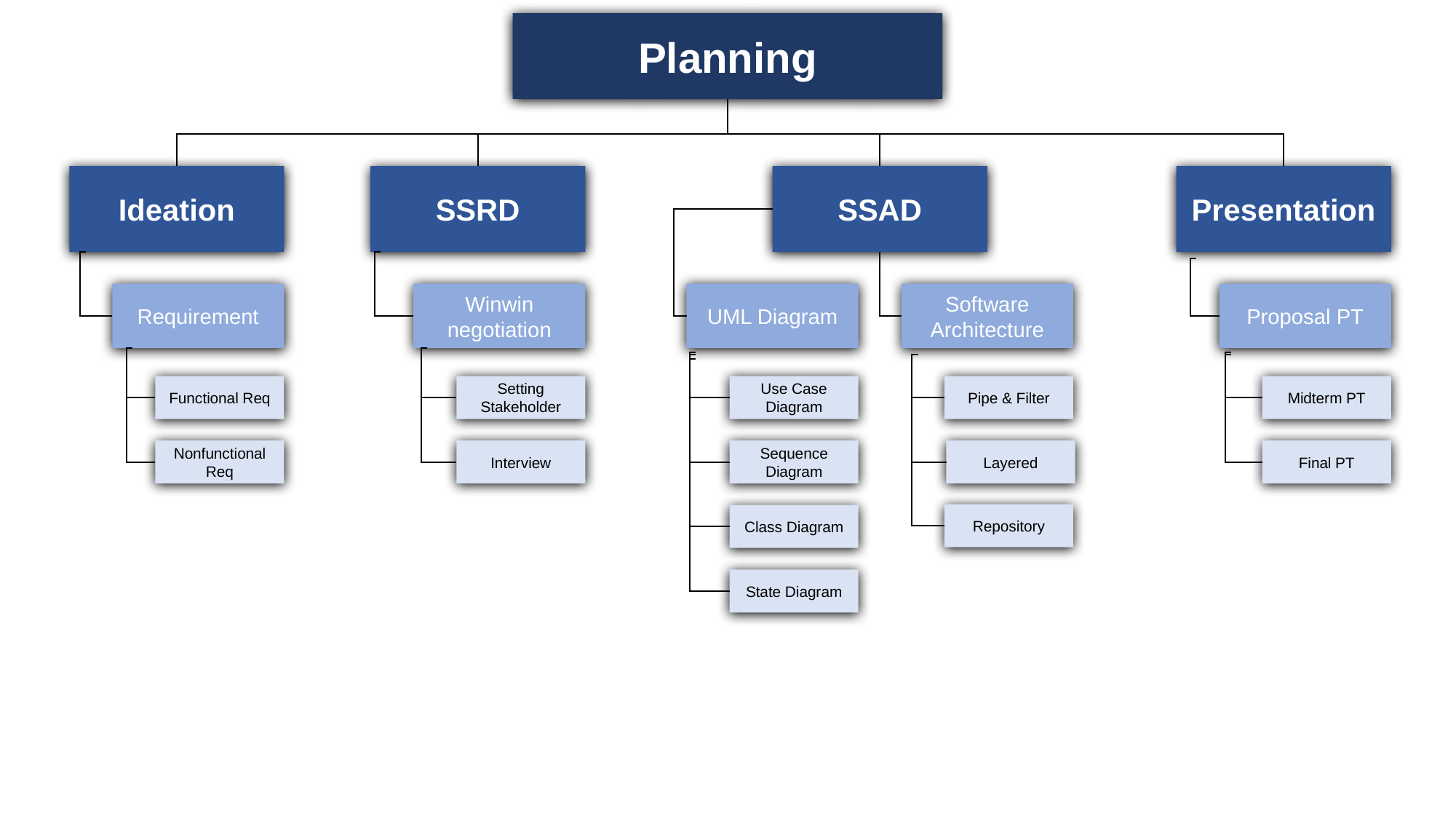

Planning
Ideation
SSRD
SSAD
Presentation
Requirement
Winwin negotiation
UML Diagram
Software Architecture
Proposal PT
Functional Req
Setting Stakeholder
Use Case Diagram
Pipe & Filter
Midterm PT
Nonfunctional Req
Interview
Sequence Diagram
Layered
Final PT
Repository
Class Diagram
State Diagram